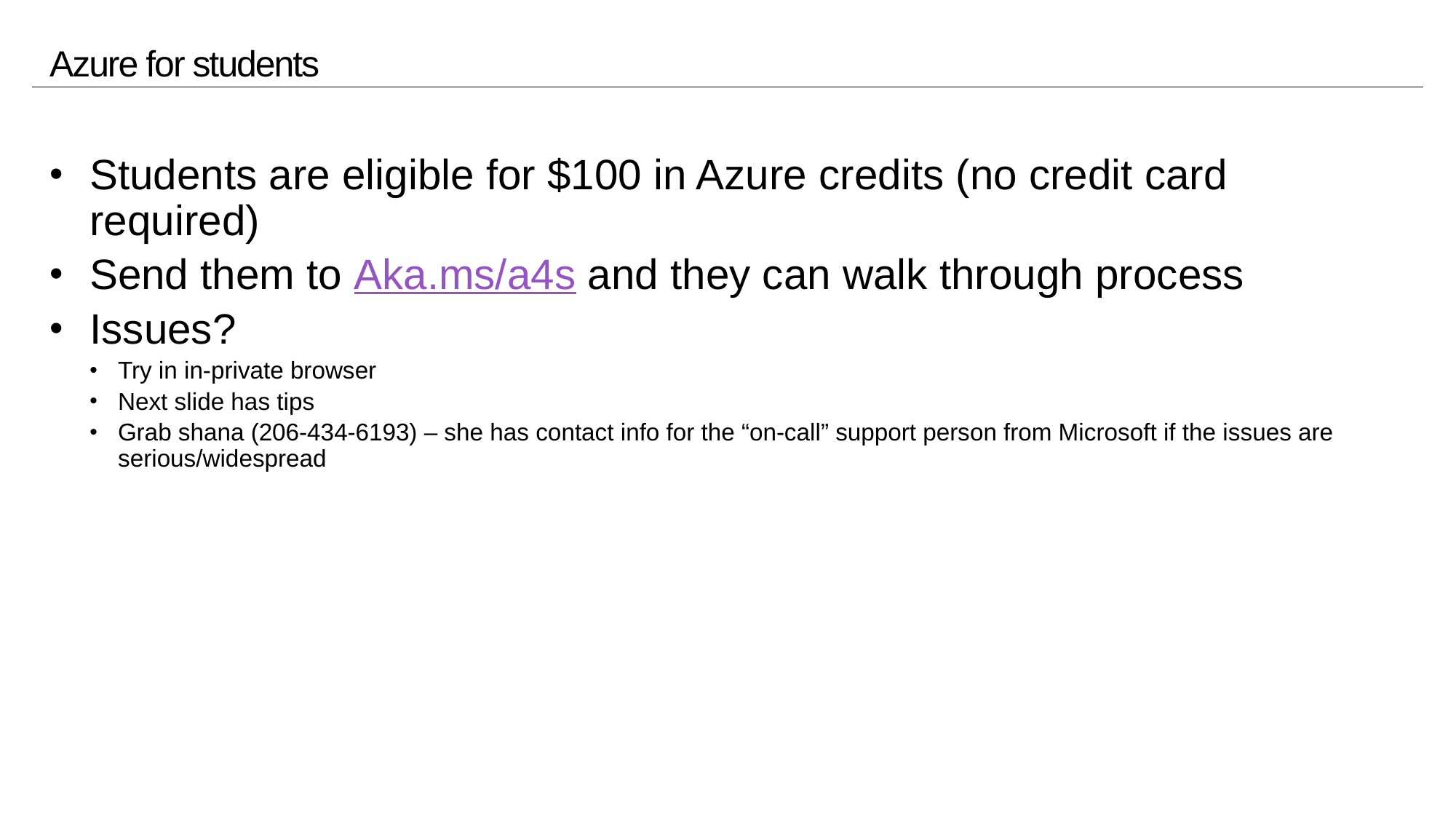

# Azure for students
Students are eligible for $100 in Azure credits (no credit card required)
Send them to Aka.ms/a4s and they can walk through process
Issues?
Try in in-private browser
Next slide has tips
Grab shana (206-434-6193) – she has contact info for the “on-call” support person from Microsoft if the issues are serious/widespread